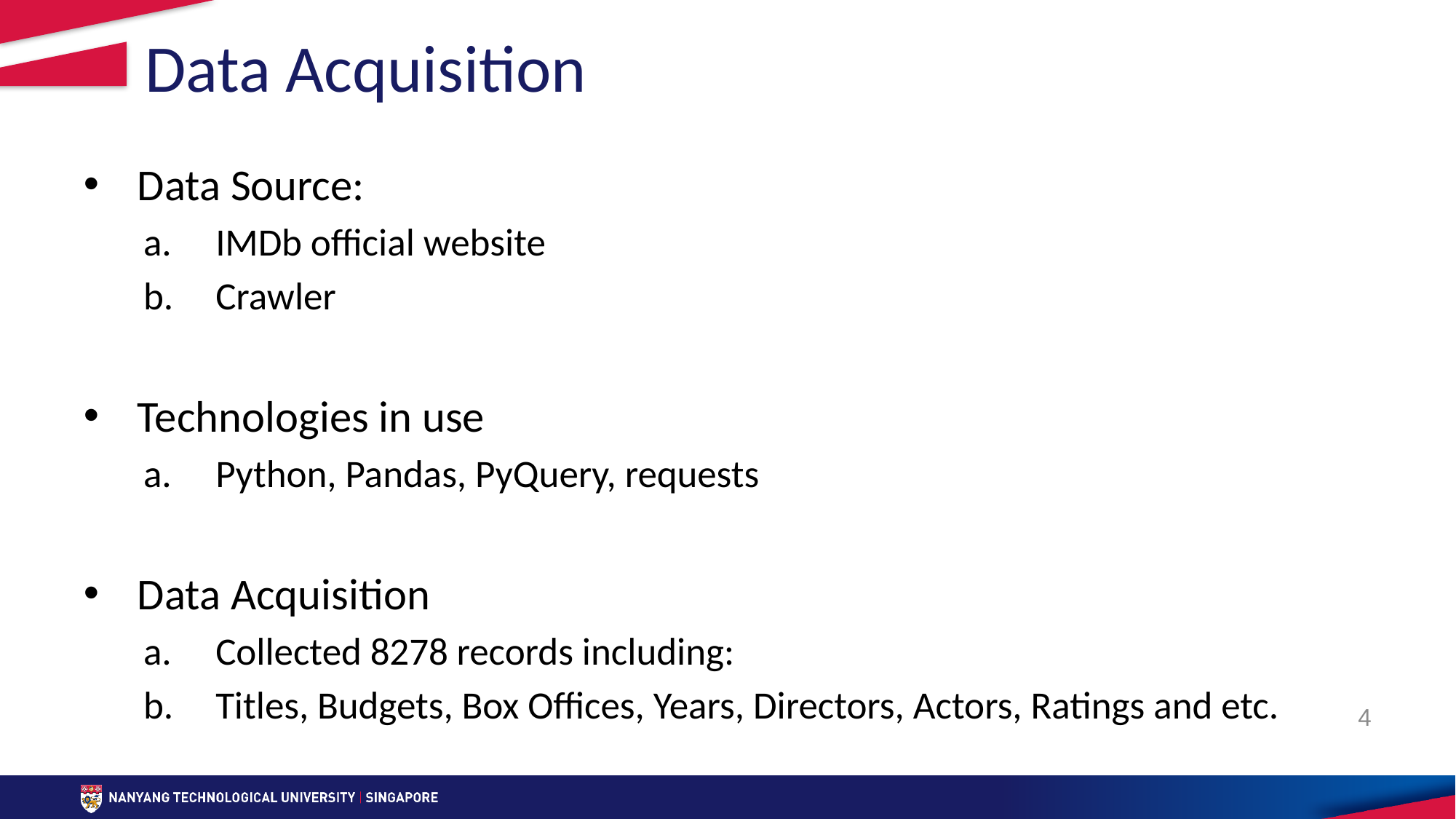

# Data Acquisition
Data Source:
IMDb official website
Crawler

Technologies in use
Python, Pandas, PyQuery, requests

Data Acquisition
Collected 8278 records including:
Titles, Budgets, Box Offices, Years, Directors, Actors, Ratings and etc.

4